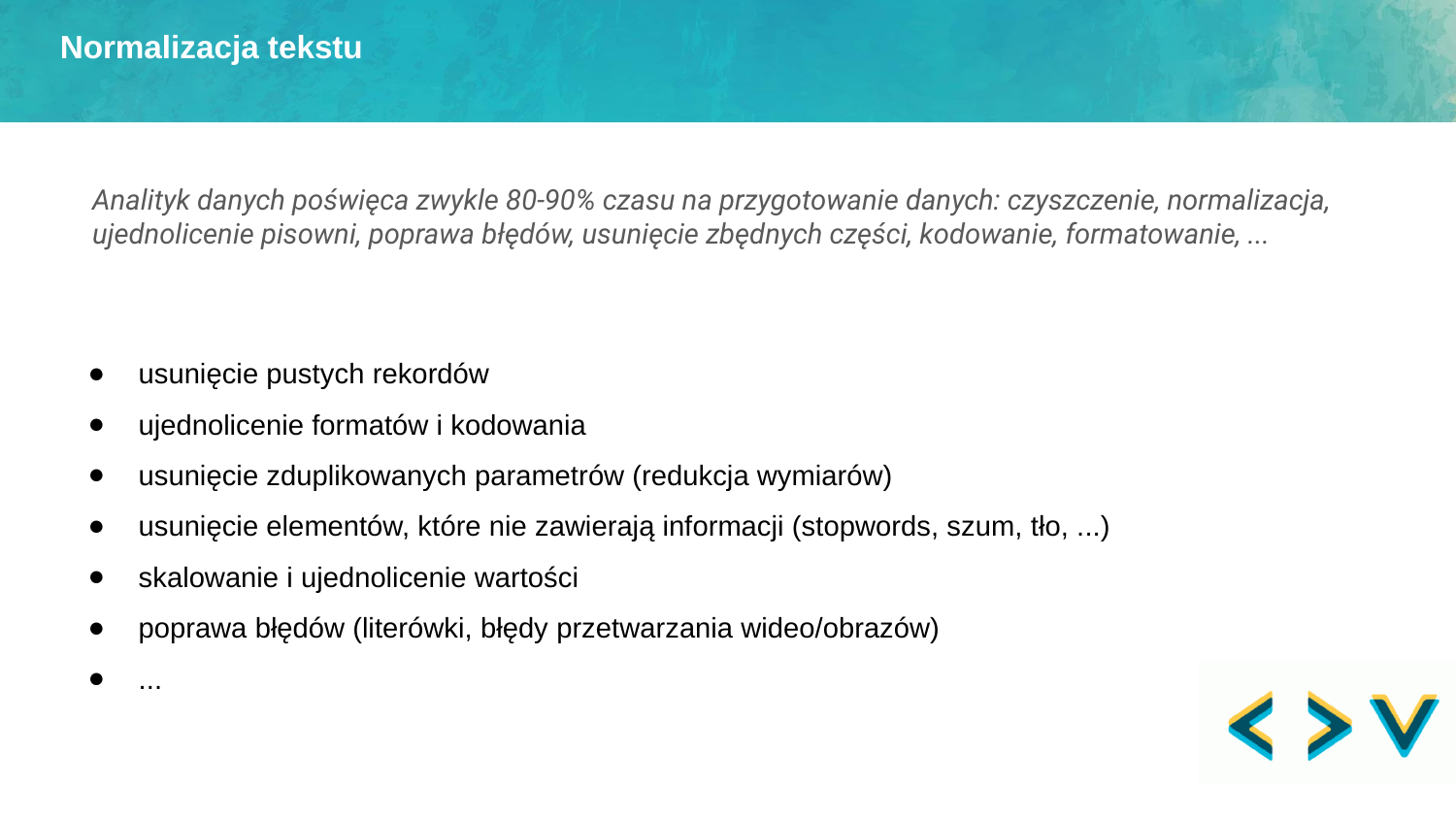

Normalizacja tekstu
Analityk danych poświęca zwykle 80-90% czasu na przygotowanie danych: czyszczenie, normalizacja, ujednolicenie pisowni, poprawa błędów, usunięcie zbędnych części, kodowanie, formatowanie, ...
usunięcie pustych rekordów
ujednolicenie formatów i kodowania
usunięcie zduplikowanych parametrów (redukcja wymiarów)
usunięcie elementów, które nie zawierają informacji (stopwords, szum, tło, ...)
skalowanie i ujednolicenie wartości
poprawa błędów (literówki, błędy przetwarzania wideo/obrazów)
...